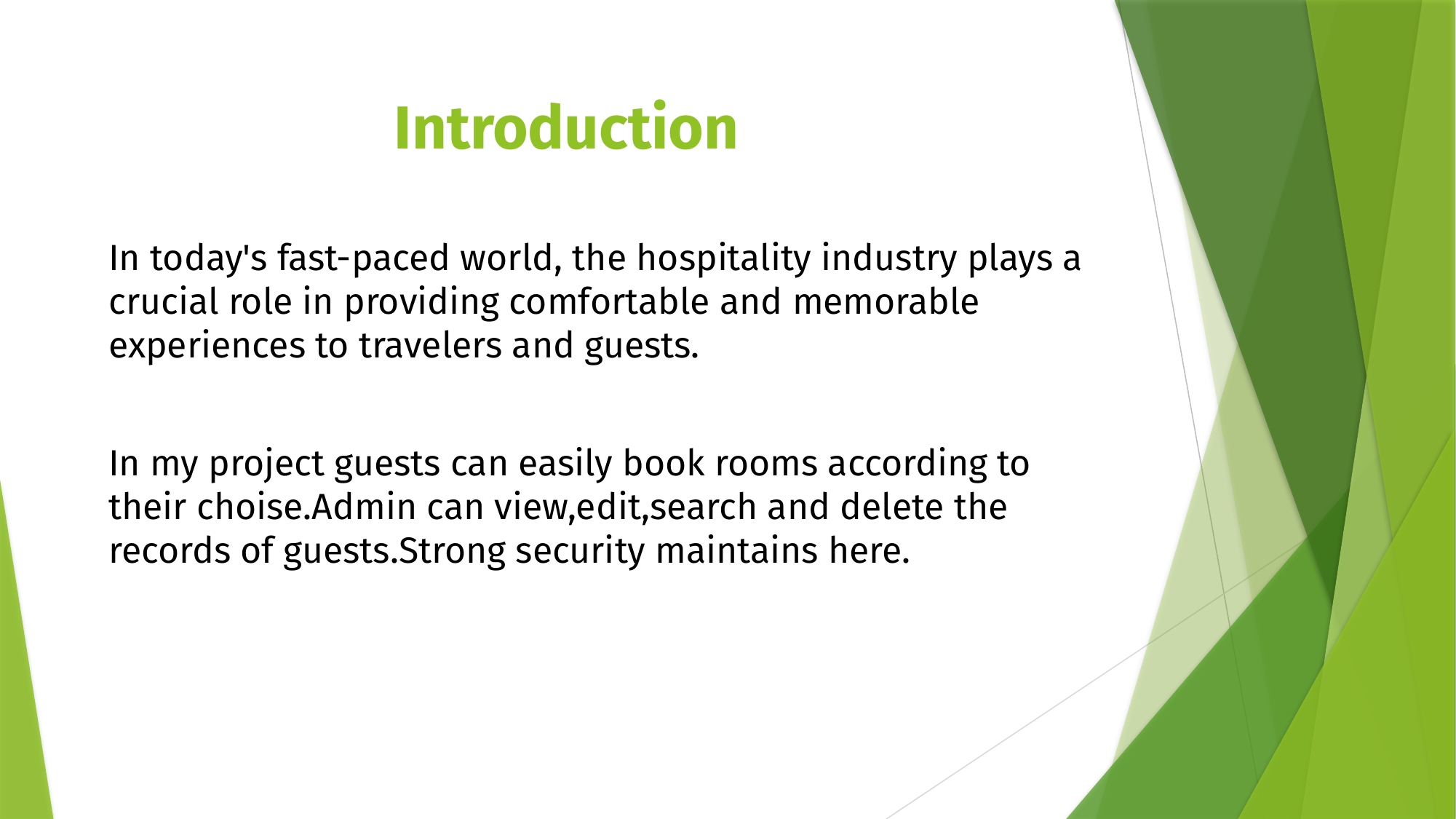

# Introduction
In today's fast-paced world, the hospitality industry plays a crucial role in providing comfortable and memorable experiences to travelers and guests.

In my project guests can easily book rooms according to their choise.Admin can view,edit,search and delete the records of guests.Strong security maintains here.